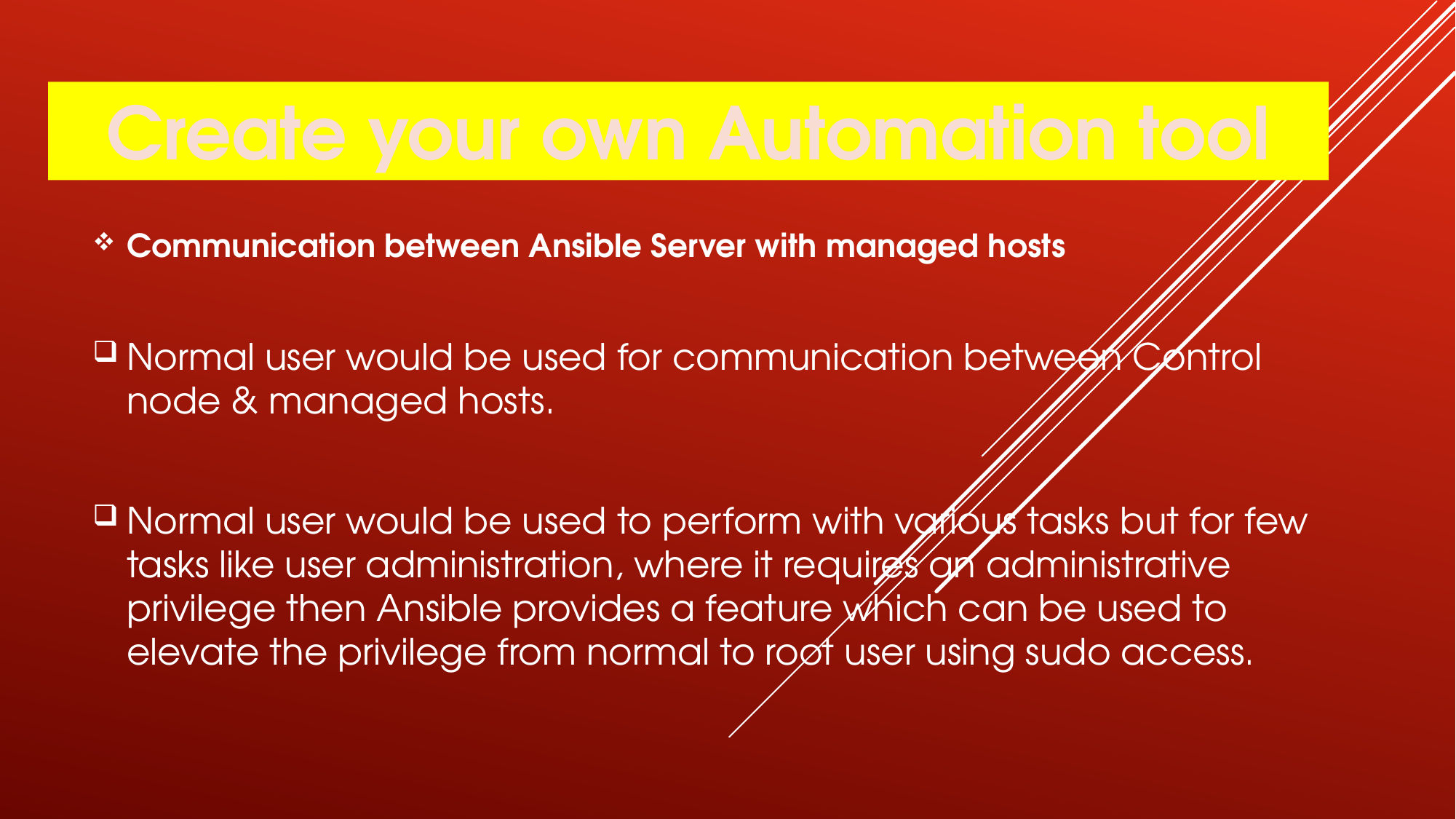

Create your own Automation tool
Communication between Ansible Server with managed hosts

Normal user would be used for communication between Control node & managed hosts.

Normal user would be used to perform with various tasks but for few tasks like user administration, where it requires an administrative privilege then Ansible provides a feature which can be used to elevate the privilege from normal to root user using sudo access.